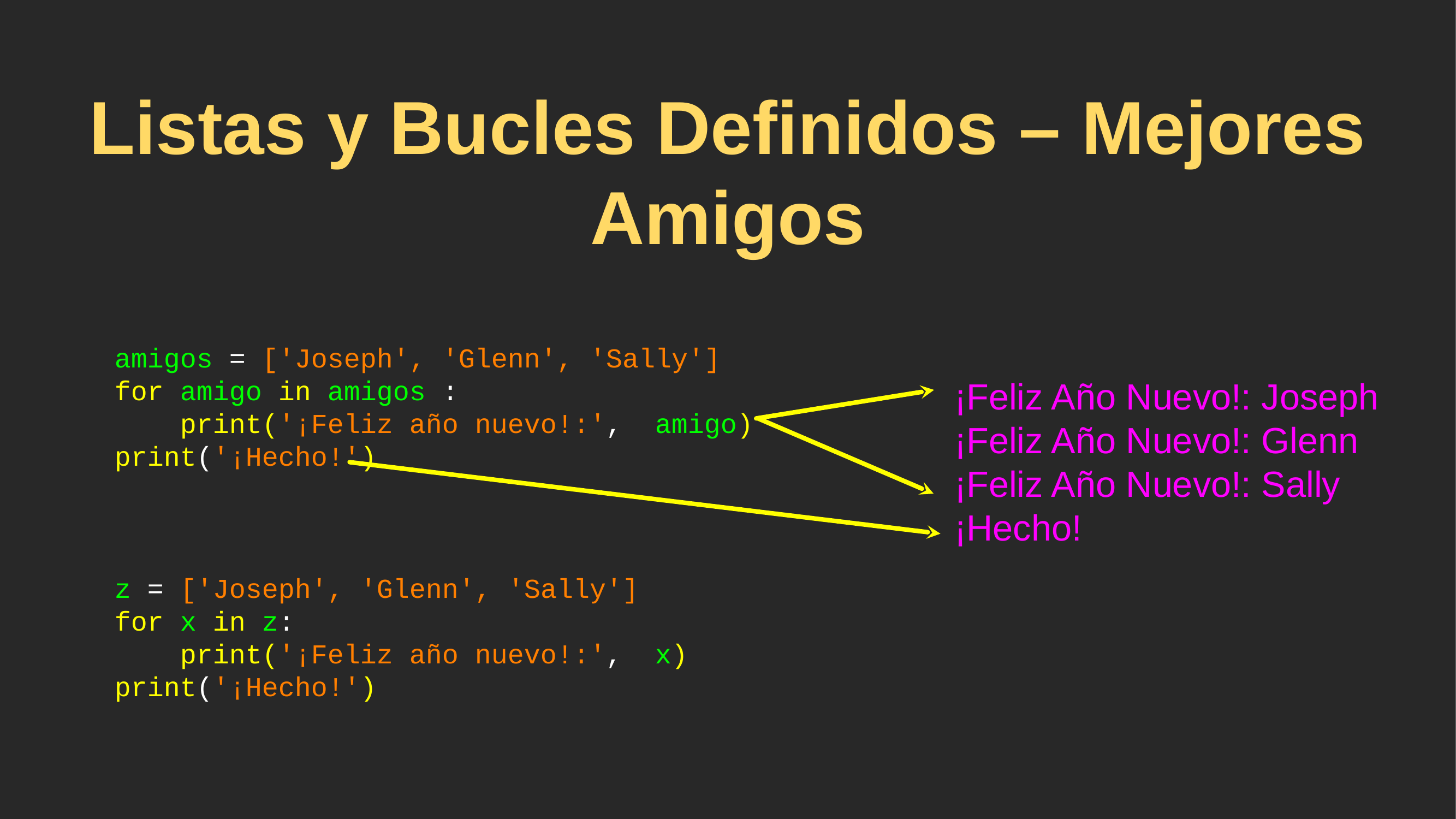

# Listas y Bucles Definidos – Mejores Amigos
amigos = ['Joseph', 'Glenn', 'Sally']
for amigo in amigos :
    print('¡Feliz año nuevo!:',  amigo)
print('¡Hecho!')
¡Feliz Año Nuevo!: Joseph
¡Feliz Año Nuevo!: Glenn
¡Feliz Año Nuevo!: Sally
¡Hecho!
z = ['Joseph', 'Glenn', 'Sally']
for x in z:
    print('¡Feliz año nuevo!:',  x)
print('¡Hecho!')